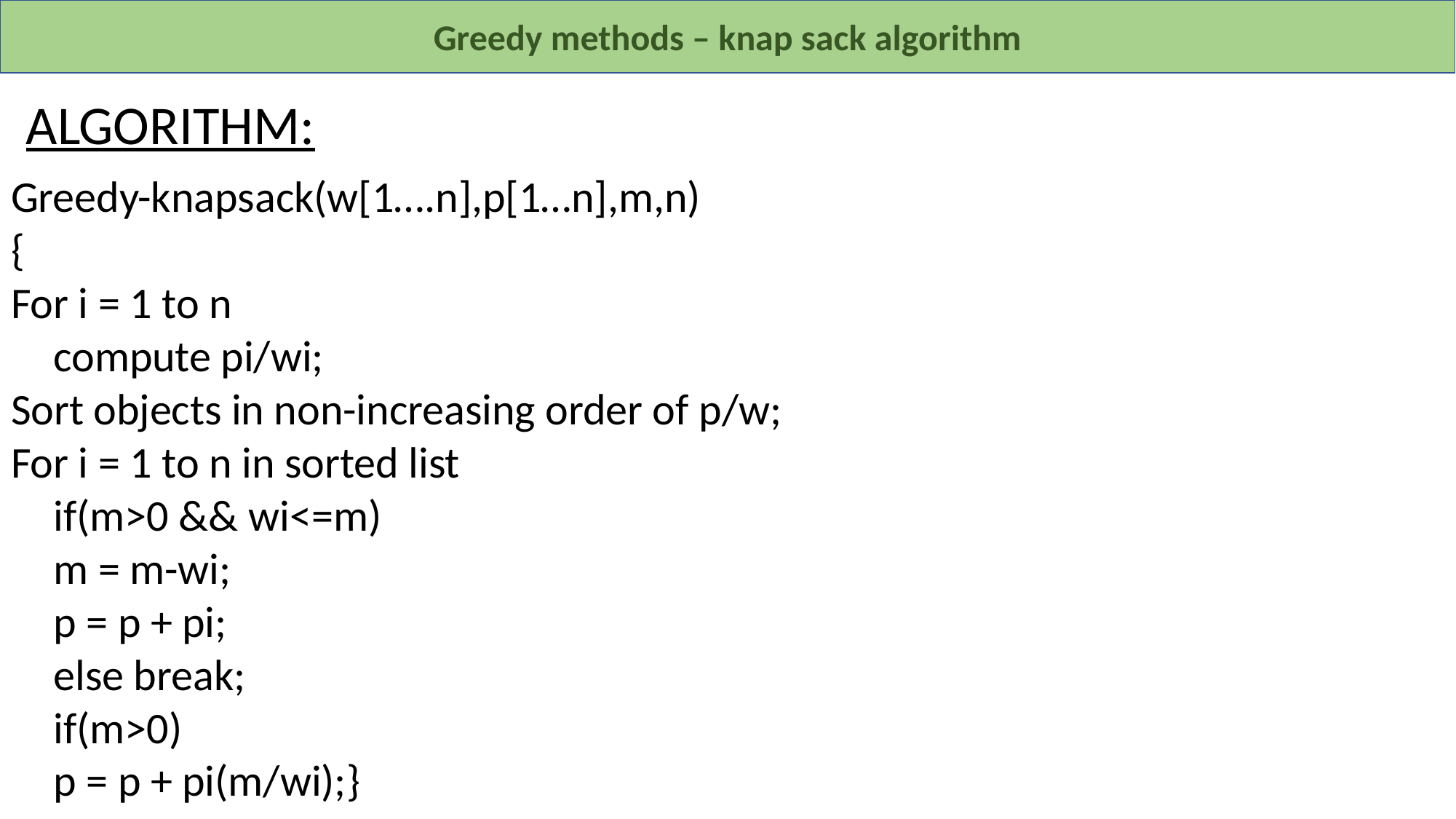

Greedy methods – knap sack algorithm
# ALGORITHM:
Greedy-knapsack(w[1….n],p[1…n],m,n)
{
For i = 1 to n
	compute pi/wi;
Sort objects in non-increasing order of p/w;
For i = 1 to n in sorted list
	if(m>0 && wi<=m)
		m = m-wi;
		p = p + pi;
	else break;
	if(m>0)
		p = p + pi(m/wi);}